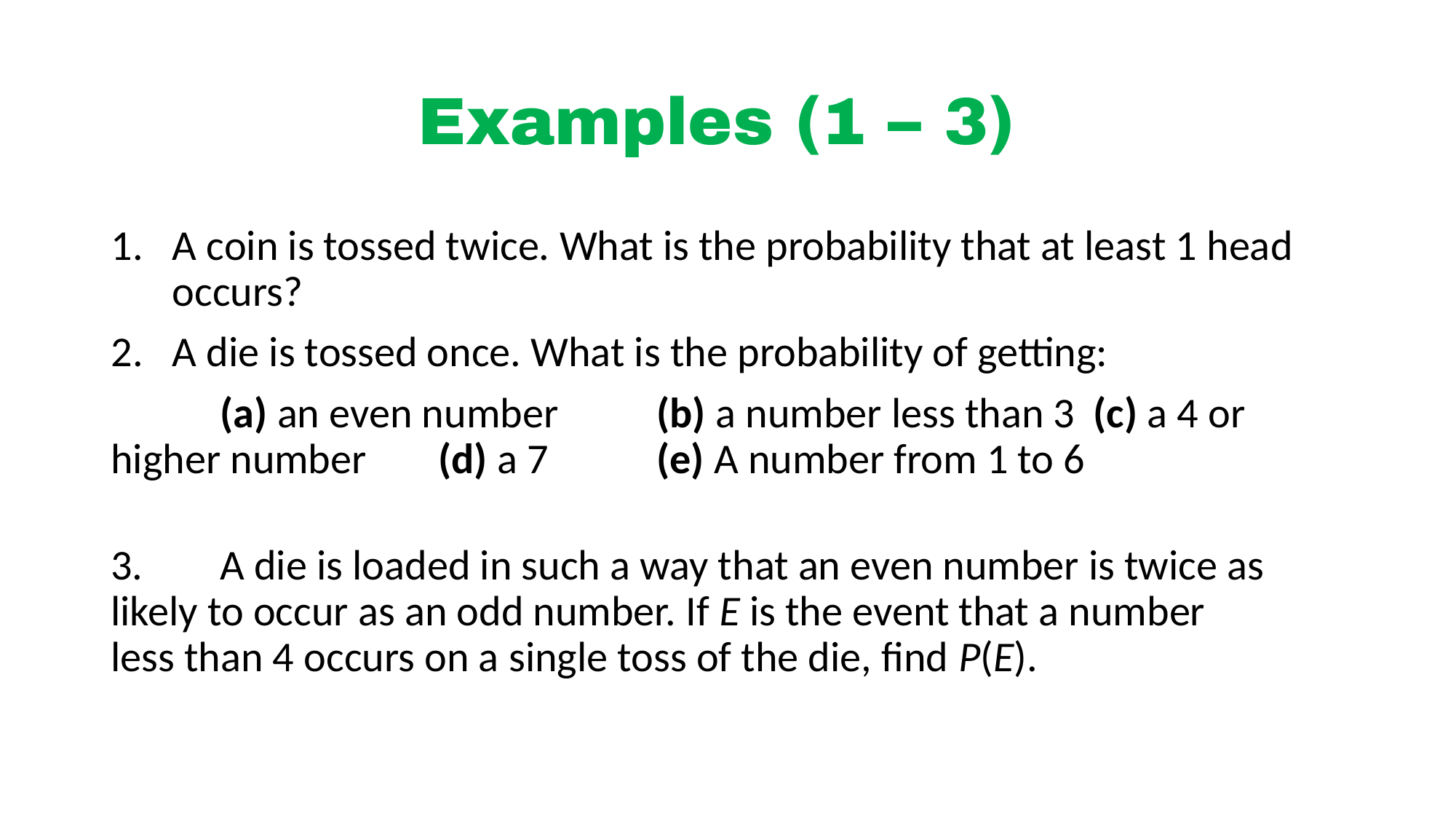

# Examples (1 – 3)
A coin is tossed twice. What is the probability that at least 1 head occurs?
A die is tossed once. What is the probability of getting:
	(a) an even number	(b) a number less than 3	(c) a 4 or 	higher number	(d) a 7	(e) A number from 1 to 6
3.	A die is loaded in such a way that an even number is twice as 	likely to occur as an odd number. If E is the event that a number 	less than 4 occurs on a single toss of the die, find P(E).